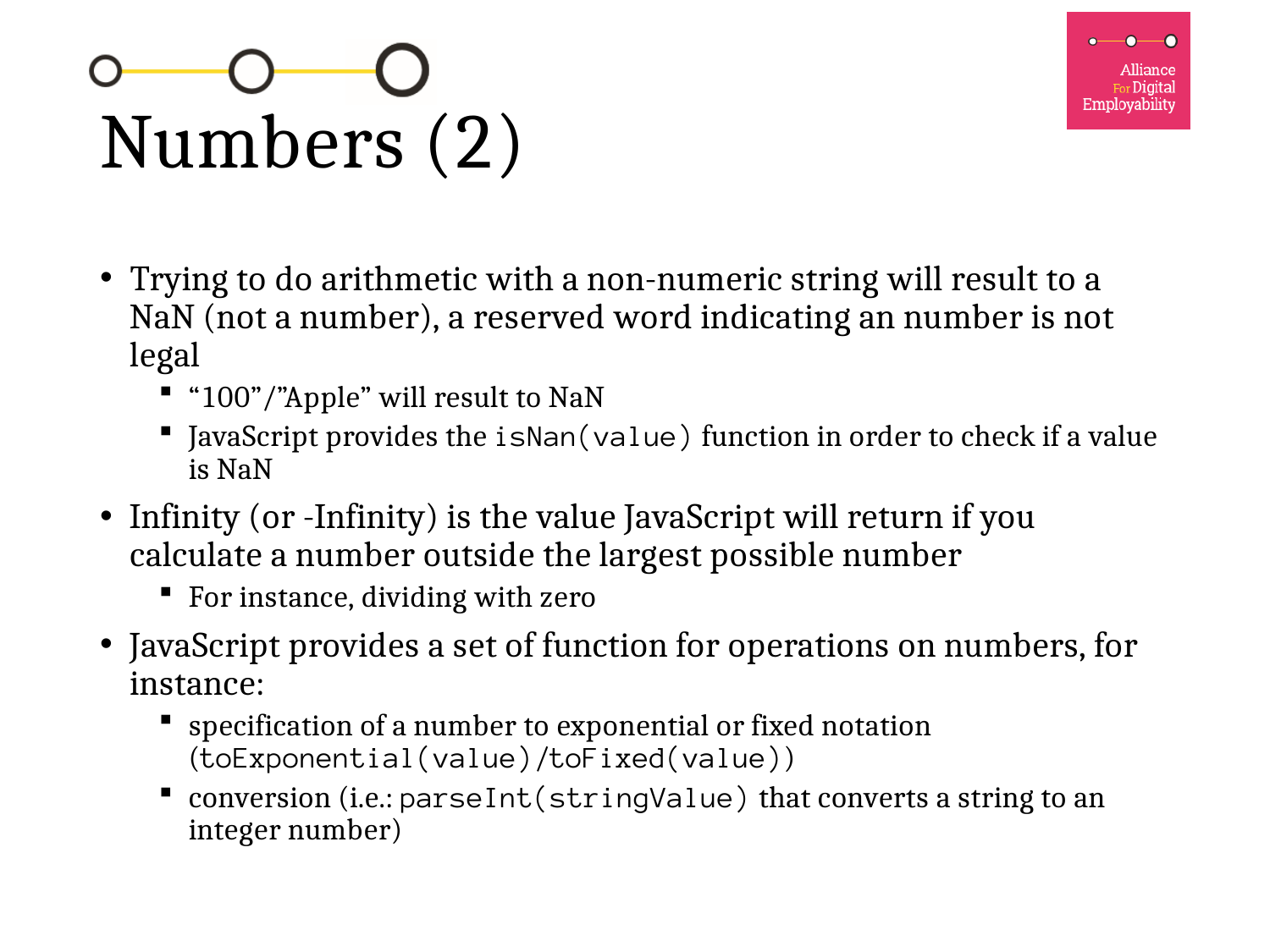

# Numbers (2)
Trying to do arithmetic with a non-numeric string will result to a NaN (not a number), a reserved word indicating an number is not legal
“100”/”Apple” will result to NaN
JavaScript provides the isNan(value) function in order to check if a value is NaN
Infinity (or -Infinity) is the value JavaScript will return if you calculate a number outside the largest possible number
For instance, dividing with zero
JavaScript provides a set of function for operations on numbers, for instance:
specification of a number to exponential or fixed notation (toExponential(value)/toFixed(value))
conversion (i.e.: parseInt(stringValue) that converts a string to an integer number)